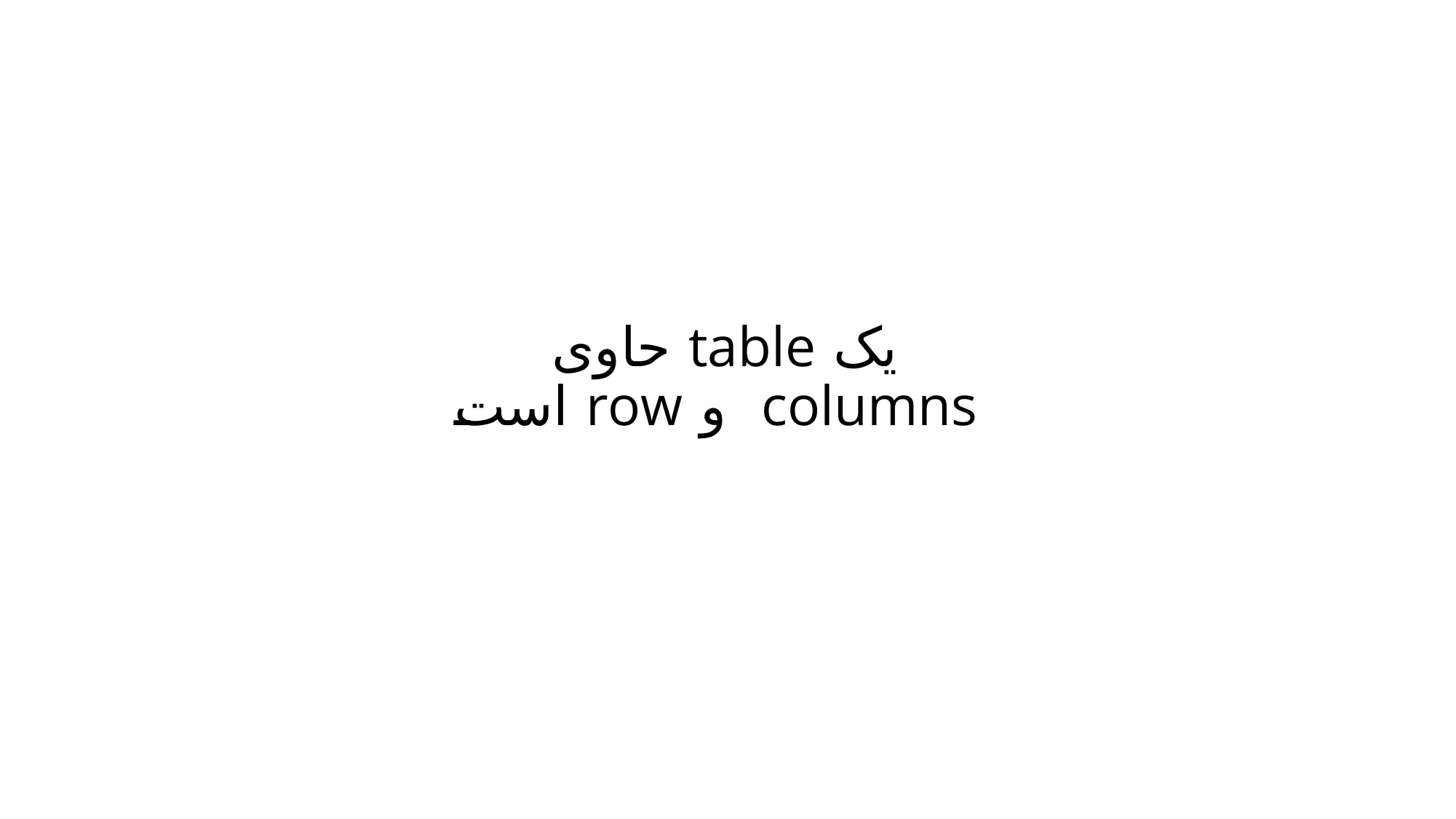

# یک table حاوی columns  و row است